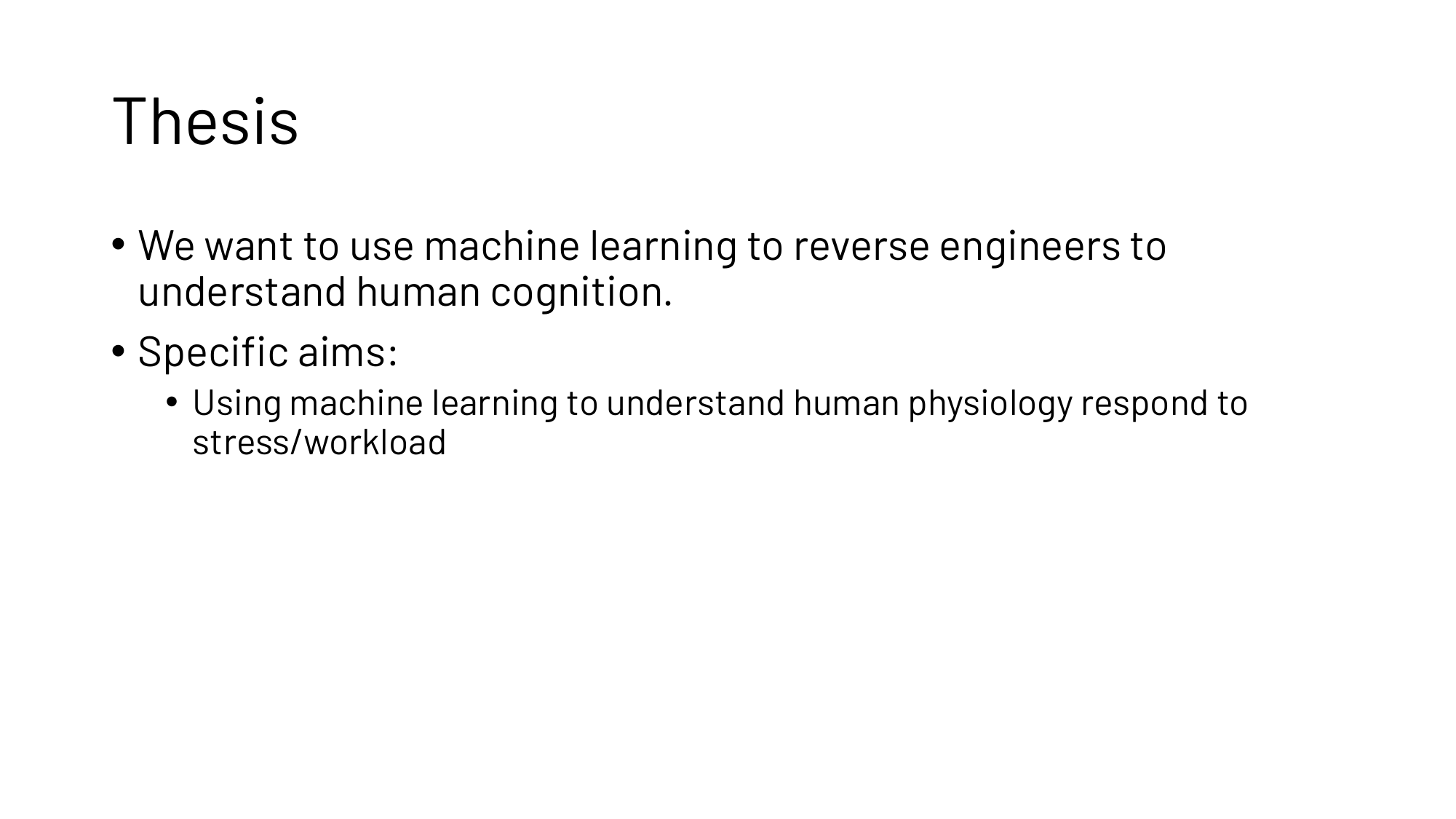

# Thesis
We want to use machine learning to reverse engineers to understand human cognition.
Specific aims:
Using machine learning to understand human physiology respond to stress/workload